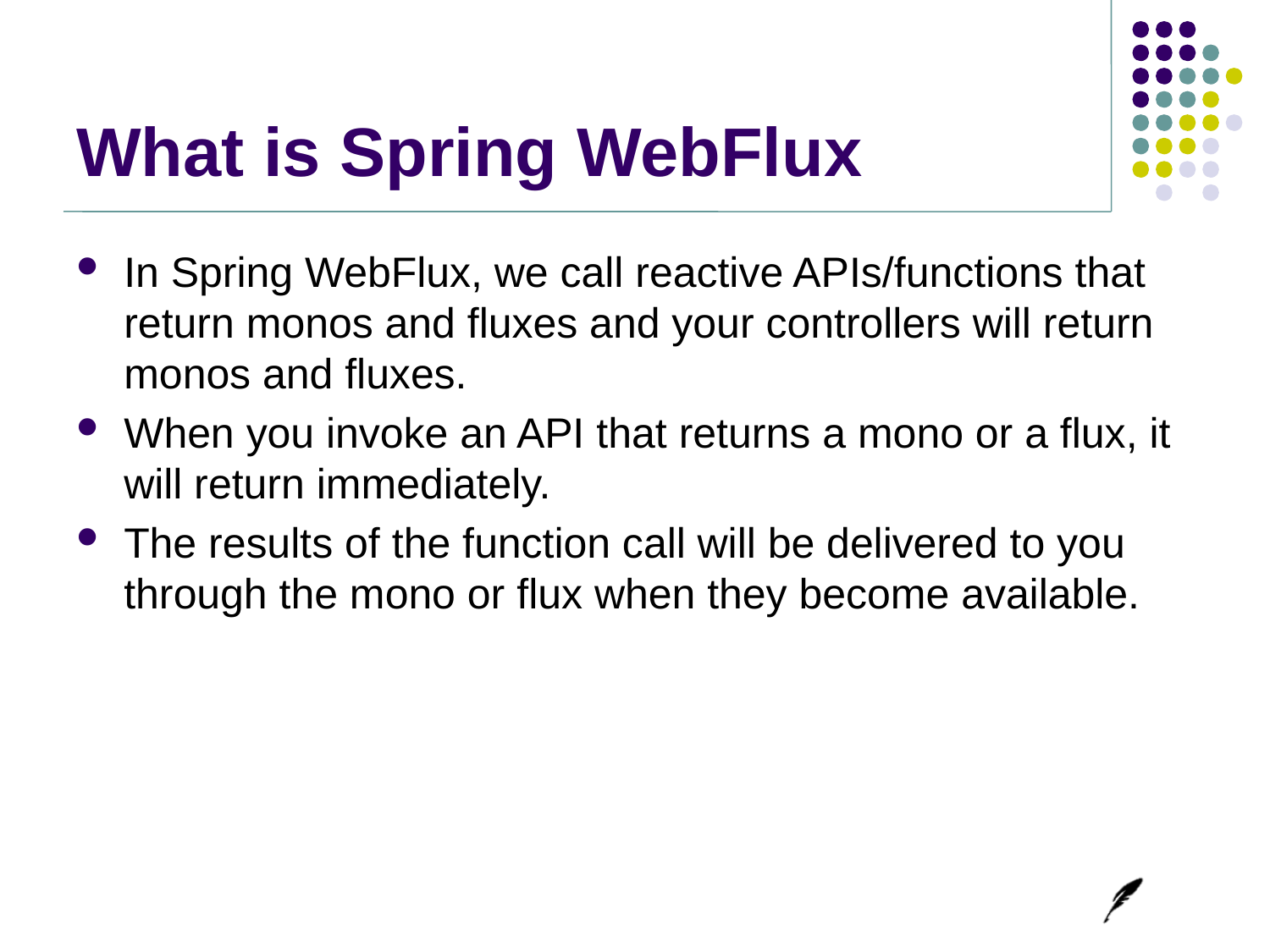

# What is Spring WebFlux
In Spring WebFlux, we call reactive APIs/functions that return monos and fluxes and your controllers will return monos and fluxes.
When you invoke an API that returns a mono or a flux, it will return immediately.
The results of the function call will be delivered to you through the mono or flux when they become available.